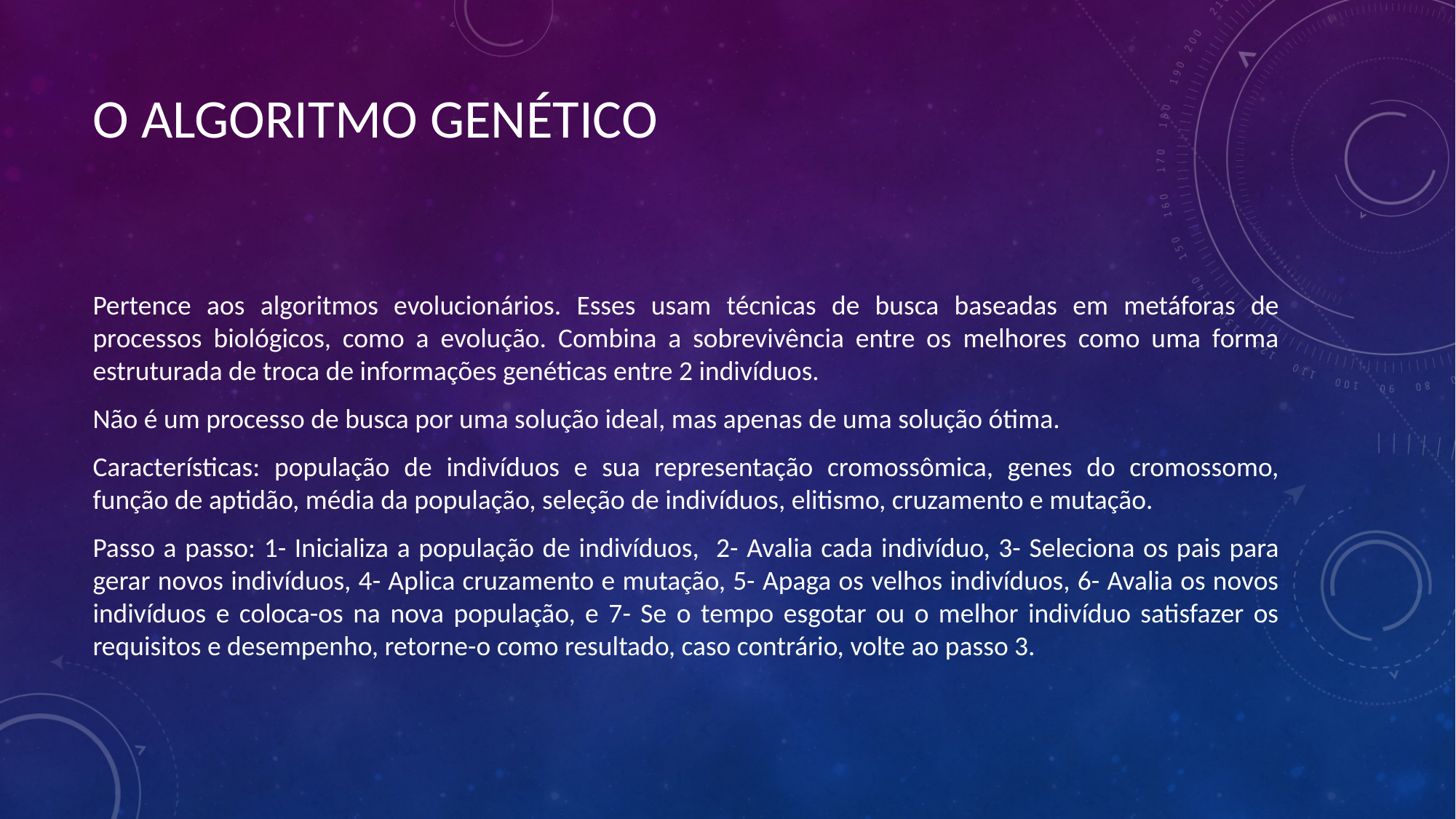

# O algoritmo genético
Pertence aos algoritmos evolucionários. Esses usam técnicas de busca baseadas em metáforas de processos biológicos, como a evolução. Combina a sobrevivência entre os melhores como uma forma estruturada de troca de informações genéticas entre 2 indivíduos.
Não é um processo de busca por uma solução ideal, mas apenas de uma solução ótima.
Características: população de indivíduos e sua representação cromossômica, genes do cromossomo, função de aptidão, média da população, seleção de indivíduos, elitismo, cruzamento e mutação.
Passo a passo: 1- Inicializa a população de indivíduos,  2- Avalia cada indivíduo, 3- Seleciona os pais para gerar novos indivíduos, 4- Aplica cruzamento e mutação, 5- Apaga os velhos indivíduos, 6- Avalia os novos indivíduos e coloca-os na nova população, e 7- Se o tempo esgotar ou o melhor indivíduo satisfazer os requisitos e desempenho, retorne-o como resultado, caso contrário, volte ao passo 3.